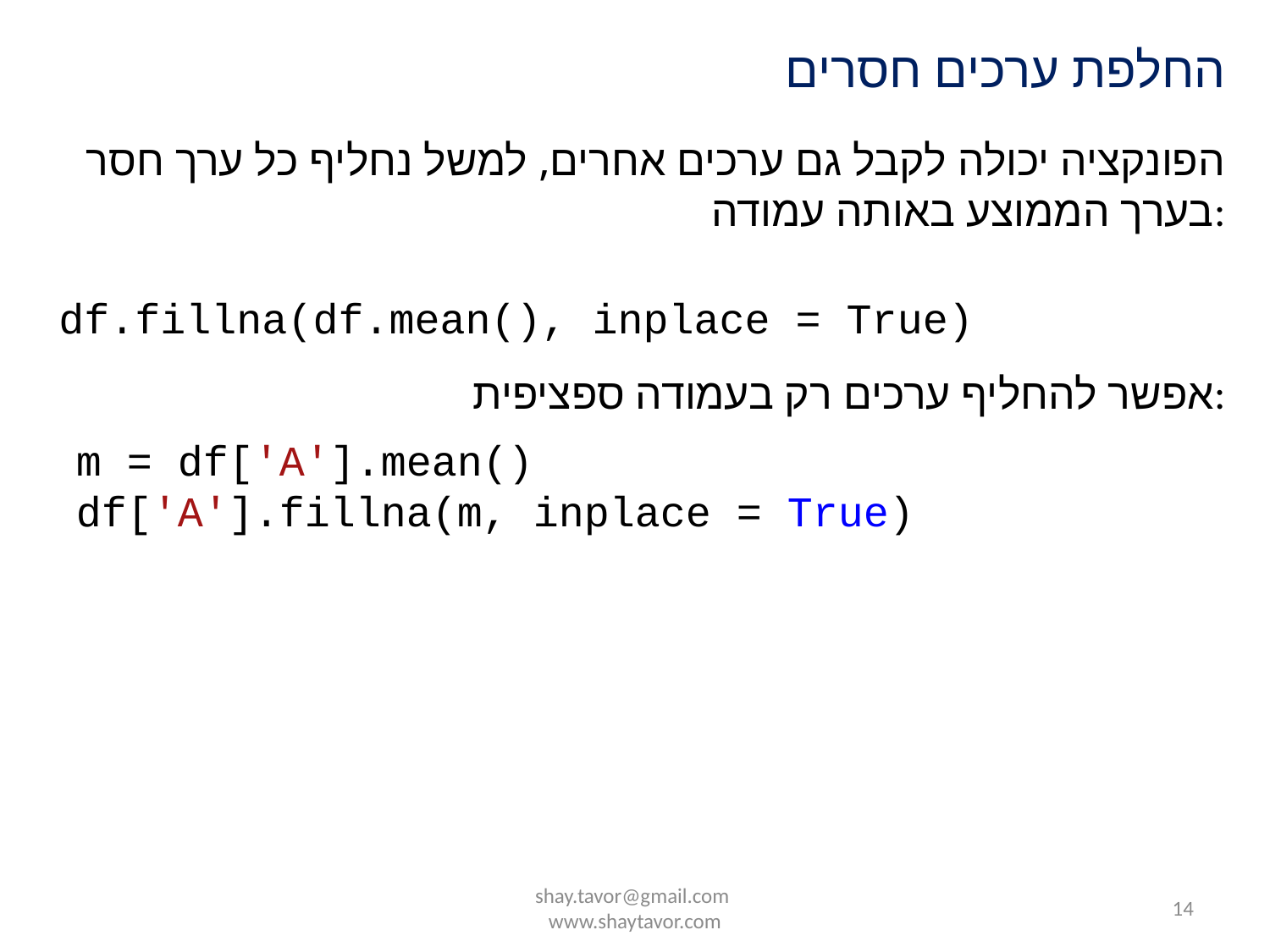

החלפת ערכים חסרים
הפונקציה יכולה לקבל גם ערכים אחרים, למשל נחליף כל ערך חסר בערך הממוצע באותה עמודה:
df.fillna(df.mean(), inplace = True)
אפשר להחליף ערכים רק בעמודה ספציפית:
m = df['A'].mean()
df['A'].fillna(m, inplace = True)
shay.tavor@gmail.com  www.shaytavor.com
14